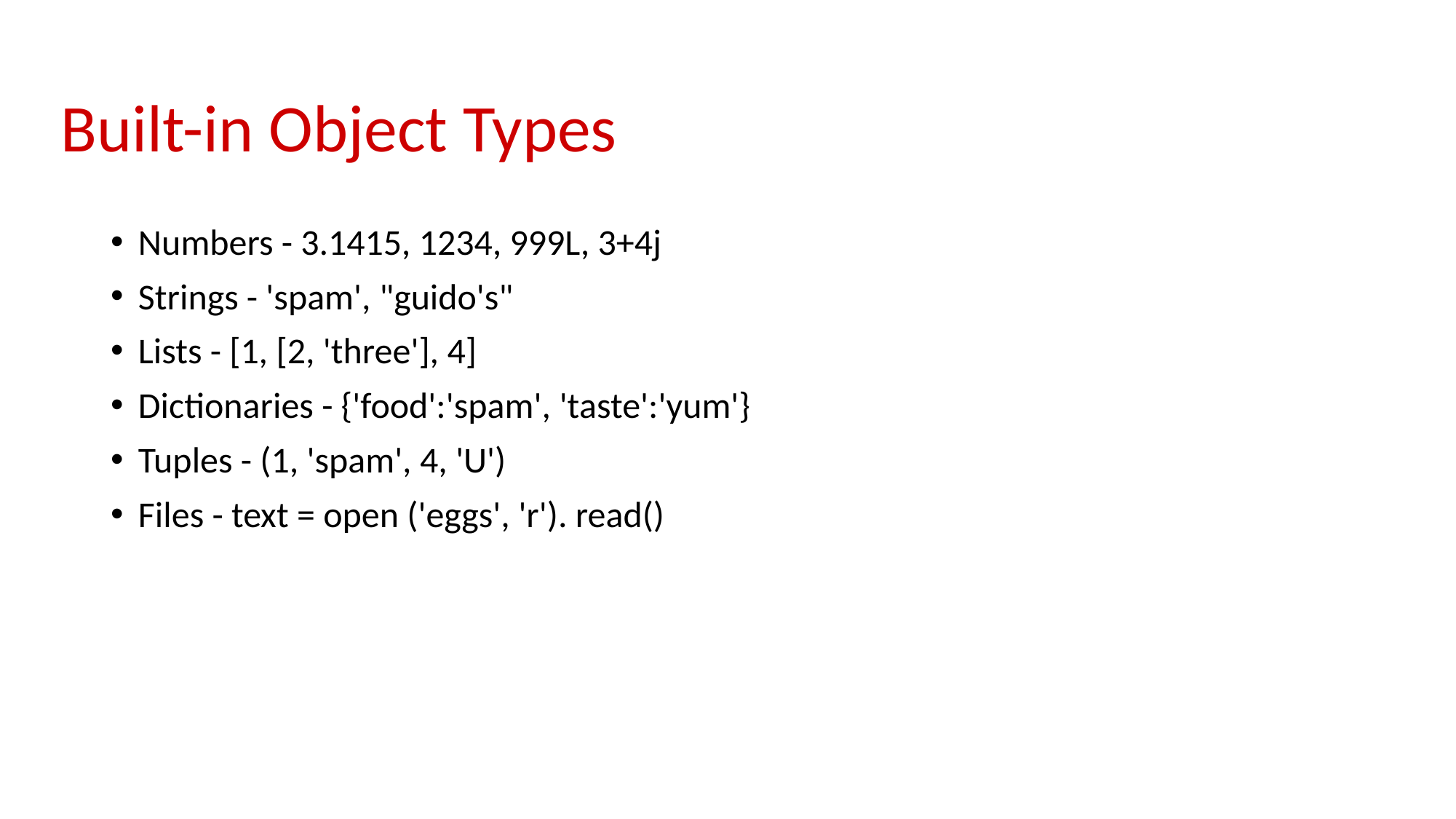

# Built-in Object Types
Numbers - 3.1415, 1234, 999L, 3+4j
Strings - 'spam', "guido's"
Lists - [1, [2, 'three'], 4]
Dictionaries - {'food':'spam', 'taste':'yum'}
Tuples - (1, 'spam', 4, 'U')
Files - text = open ('eggs', 'r'). read()